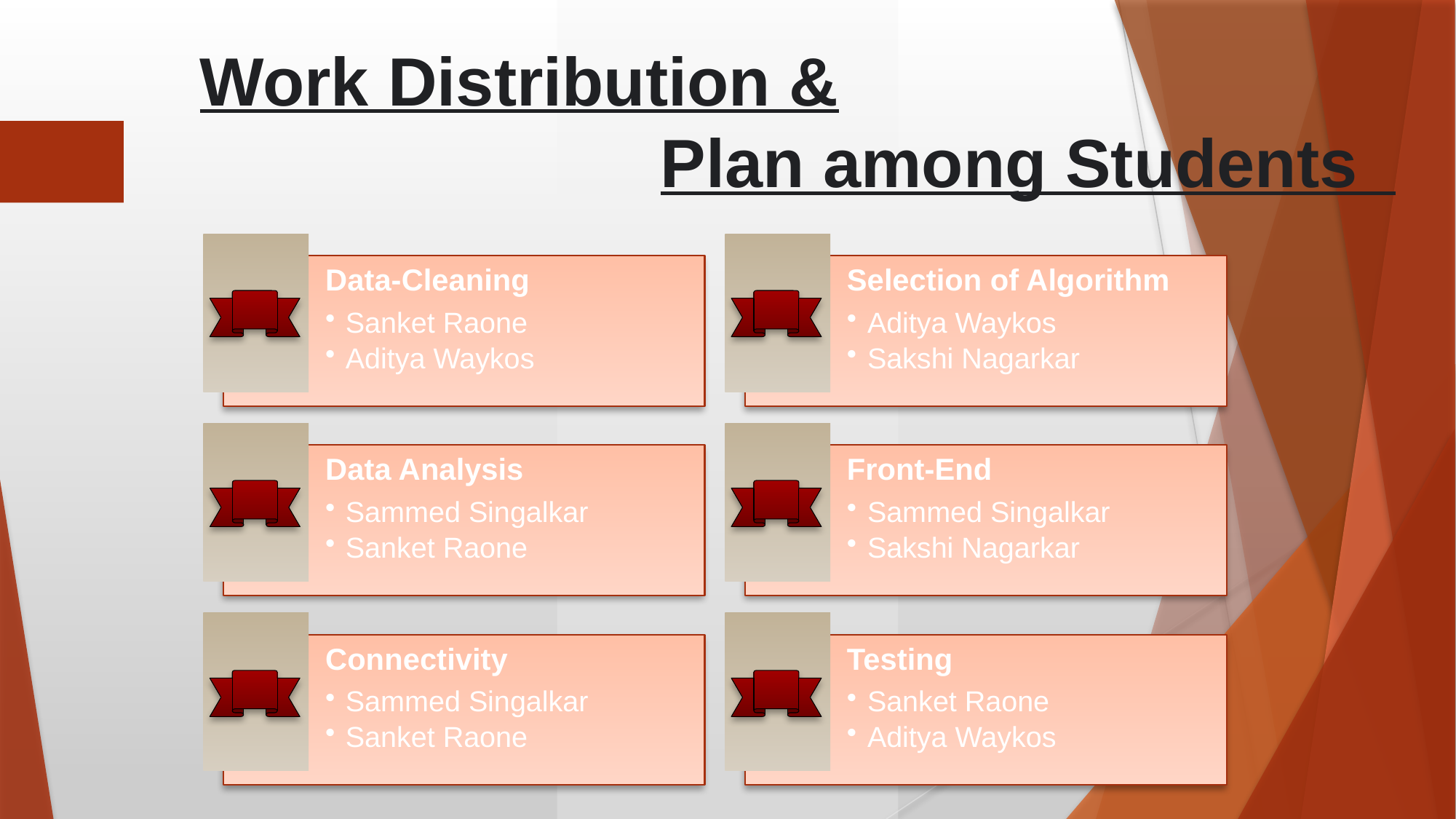

Work Distribution &
Plan among Students
Data-Cleaning
Sanket Raone
Aditya Waykos
Selection of Algorithm
Aditya Waykos
Sakshi Nagarkar
Data Analysis
Sammed Singalkar
Sanket Raone
Front-End
Sammed Singalkar
Sakshi Nagarkar
Connectivity
Sammed Singalkar
Sanket Raone
Testing
Sanket Raone
Aditya Waykos